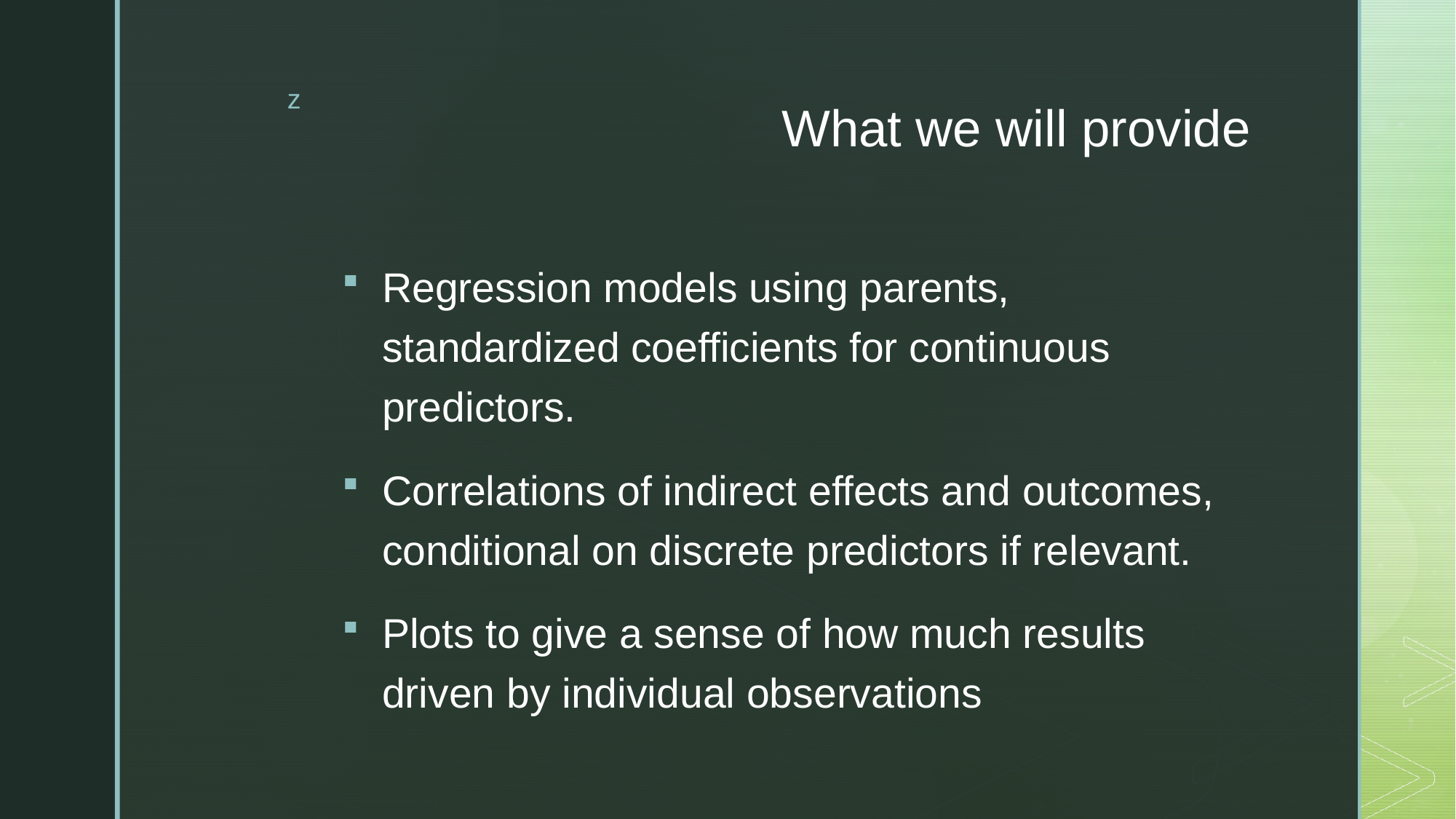

# What we will provide
Regression models using parents, standardized coefficients for continuous predictors.
Correlations of indirect effects and outcomes, conditional on discrete predictors if relevant.
Plots to give a sense of how much results driven by individual observations